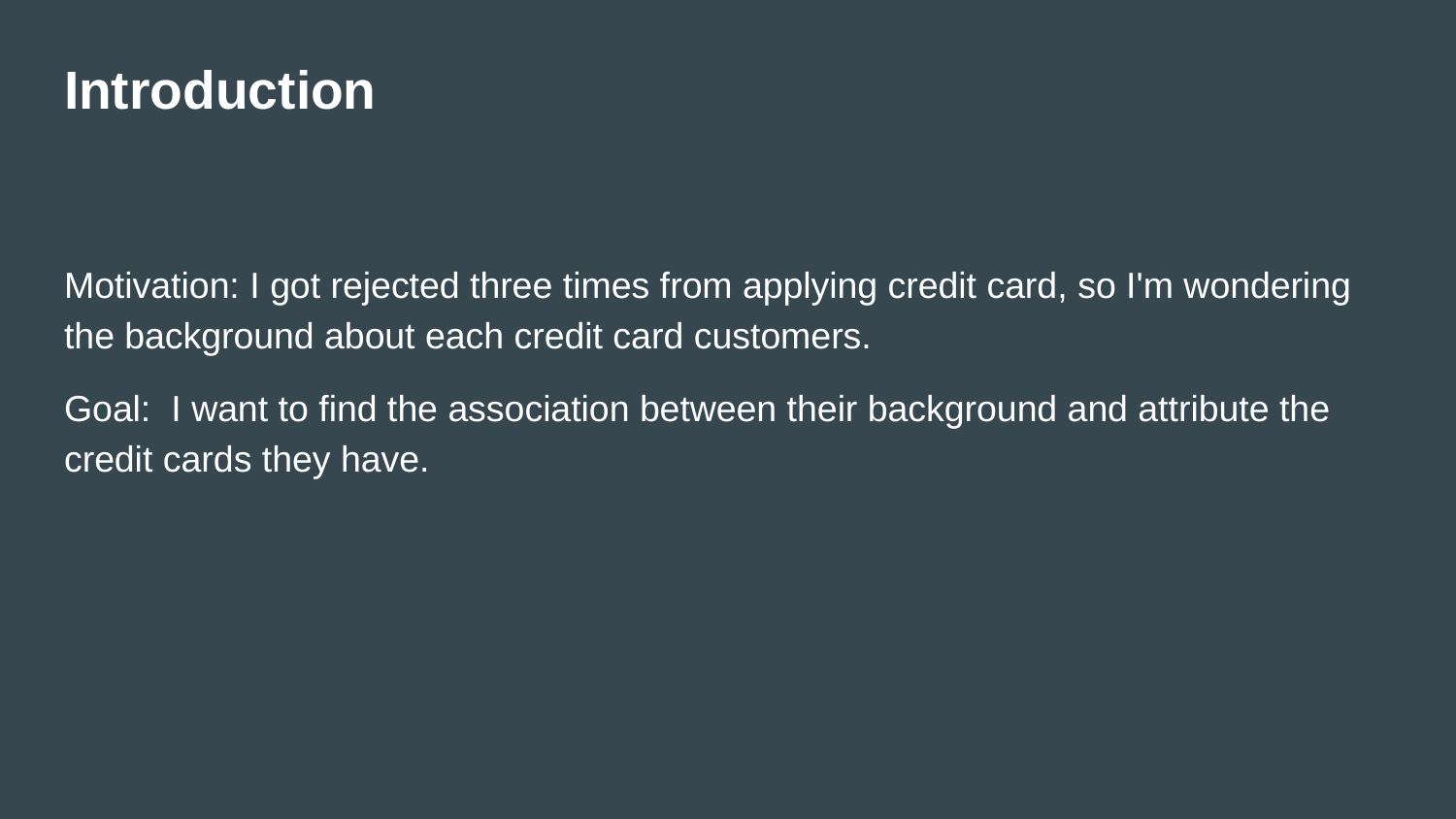

# Introduction

Motivation: I got rejected three times from applying credit card, so I'm wondering the background about each credit card customers.
Goal:  I want to find the association between their background and attribute the credit cards they have.